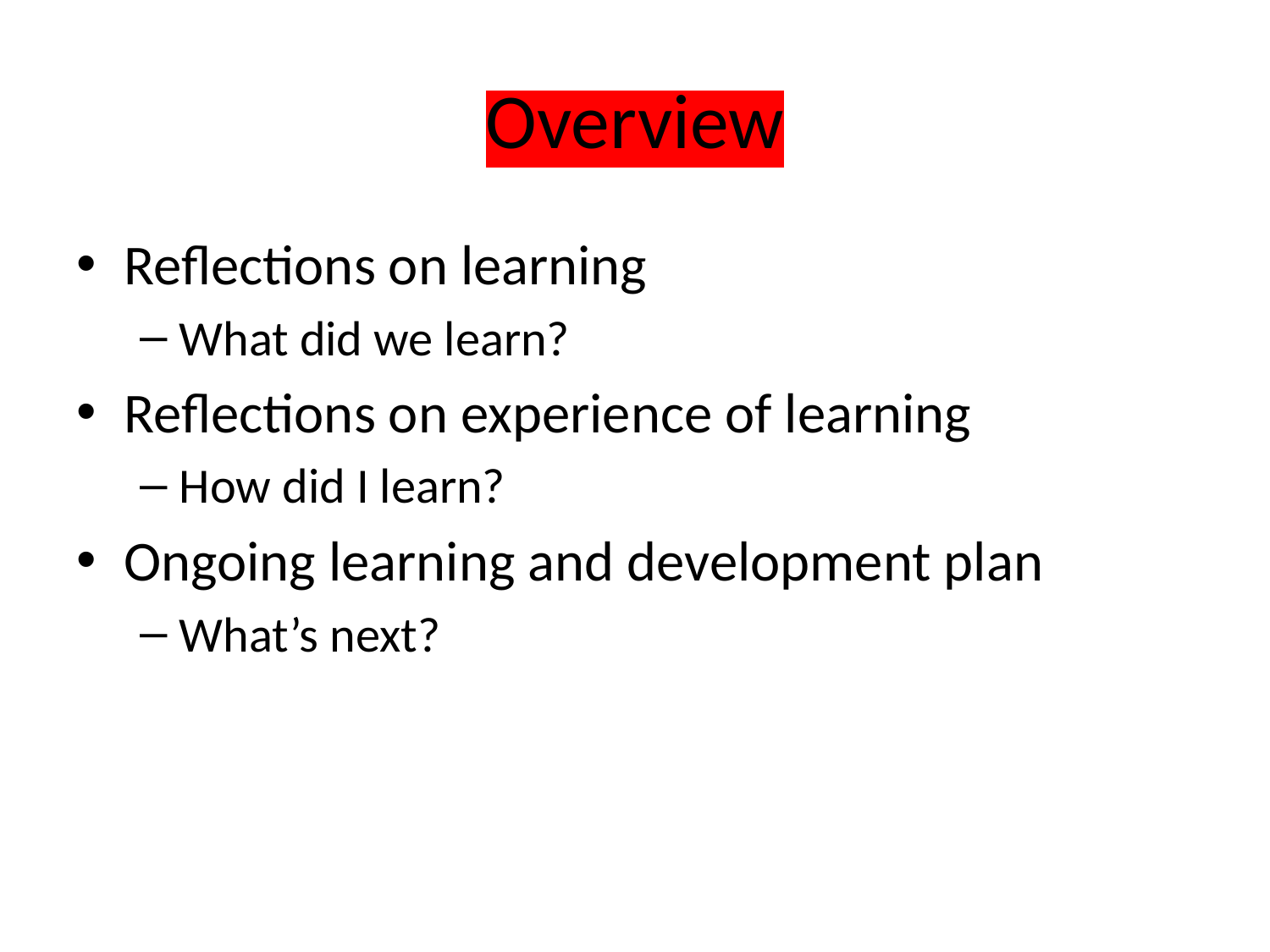

# Overview
Reflections on learning
What did we learn?
Reflections on experience of learning
How did I learn?
Ongoing learning and development plan
What’s next?